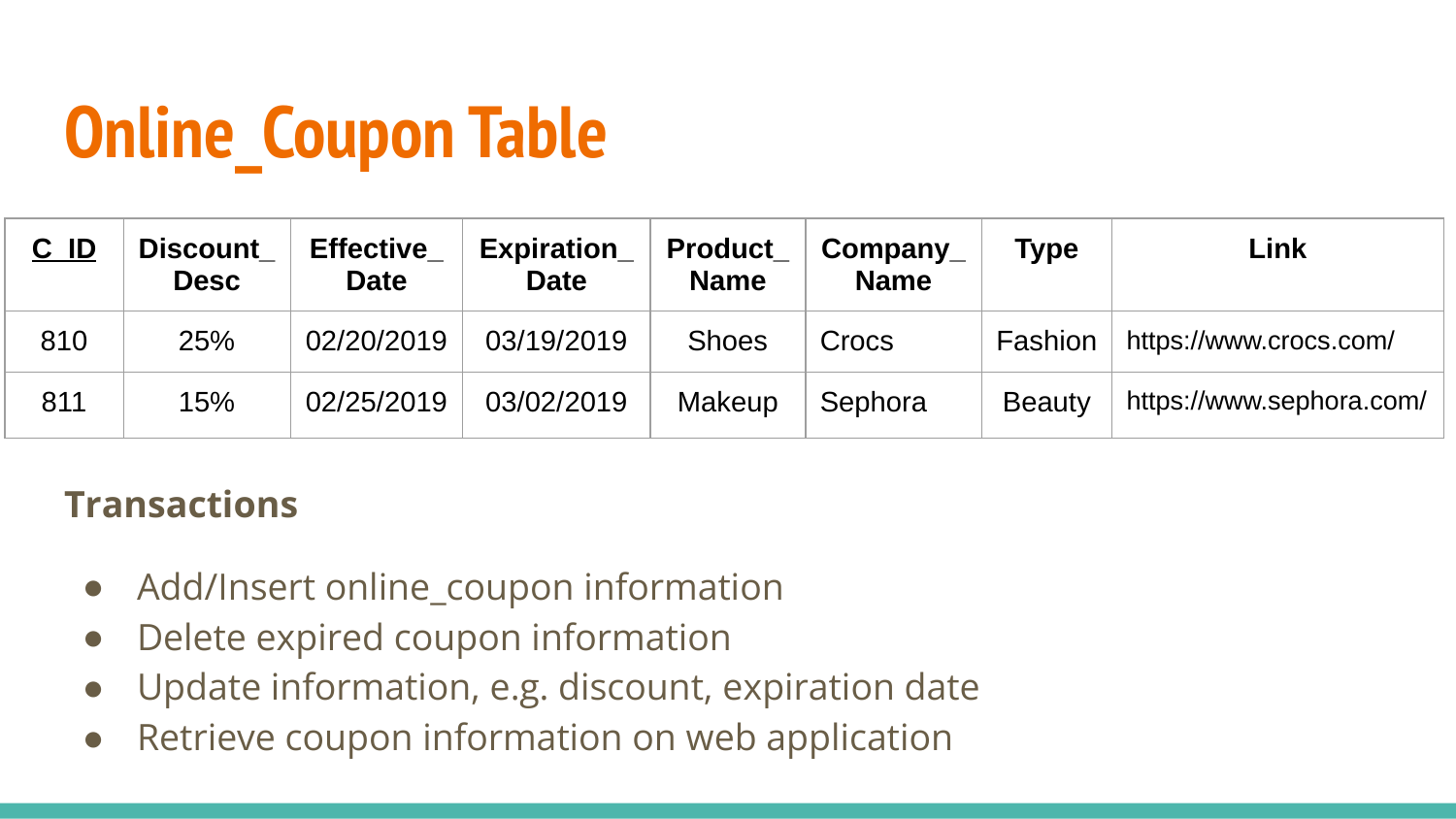

# Online_Coupon Table
| C\_ID | Discount\_ Desc | Effective\_Date | Expiration\_Date | Product\_ Name | Company\_Name | Type | Link |
| --- | --- | --- | --- | --- | --- | --- | --- |
| 810 | 25% | 02/20/2019 | 03/19/2019 | Shoes | Crocs | Fashion | https://www.crocs.com/ |
| 811 | 15% | 02/25/2019 | 03/02/2019 | Makeup | Sephora | Beauty | https://www.sephora.com/ |
Transactions
Add/Insert online_coupon information
Delete expired coupon information
Update information, e.g. discount, expiration date
Retrieve coupon information on web application